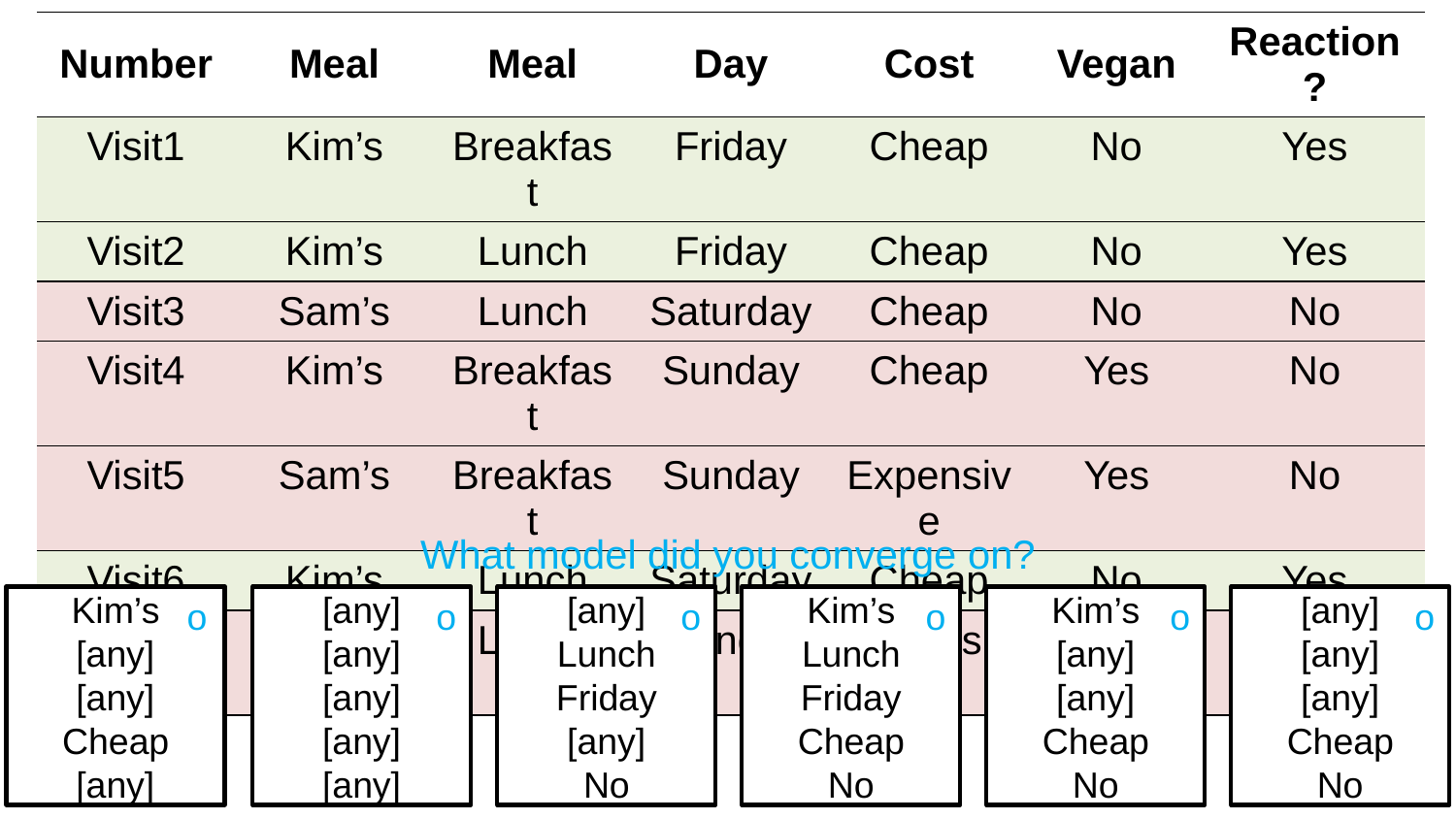

| Number | Meal | Meal | Day | Cost | Vegan | Reaction? |
| --- | --- | --- | --- | --- | --- | --- |
| Visit1 | Kim’s | Breakfast | Friday | Cheap | No | Yes |
| Visit2 | Kim’s | Lunch | Friday | Cheap | No | Yes |
| Visit3 | Sam’s | Lunch | Saturday | Cheap | No | No |
| Visit4 | Kim’s | Breakfast | Sunday | Cheap | Yes | No |
| Visit5 | Sam’s | Breakfast | Sunday | Expensive | Yes | No |
| Visit6 | Kim’s | Lunch | Saturday | Cheap | No | Yes |
| Visit7 | Kim’s | Lunch | Monday | Expensive | No | No |
What model did you converge on?
Kim’s
[any]
[any]
Cheap
[any]
ο
[any]
[any]
[any]
[any]
[any]
ο
[any]
Lunch
Friday
[any]
No
ο
Kim’s
Lunch
Friday
Cheap
No
ο
Kim’s
[any]
[any]
Cheap
No
ο
[any]
[any]
[any]
Cheap
No
ο